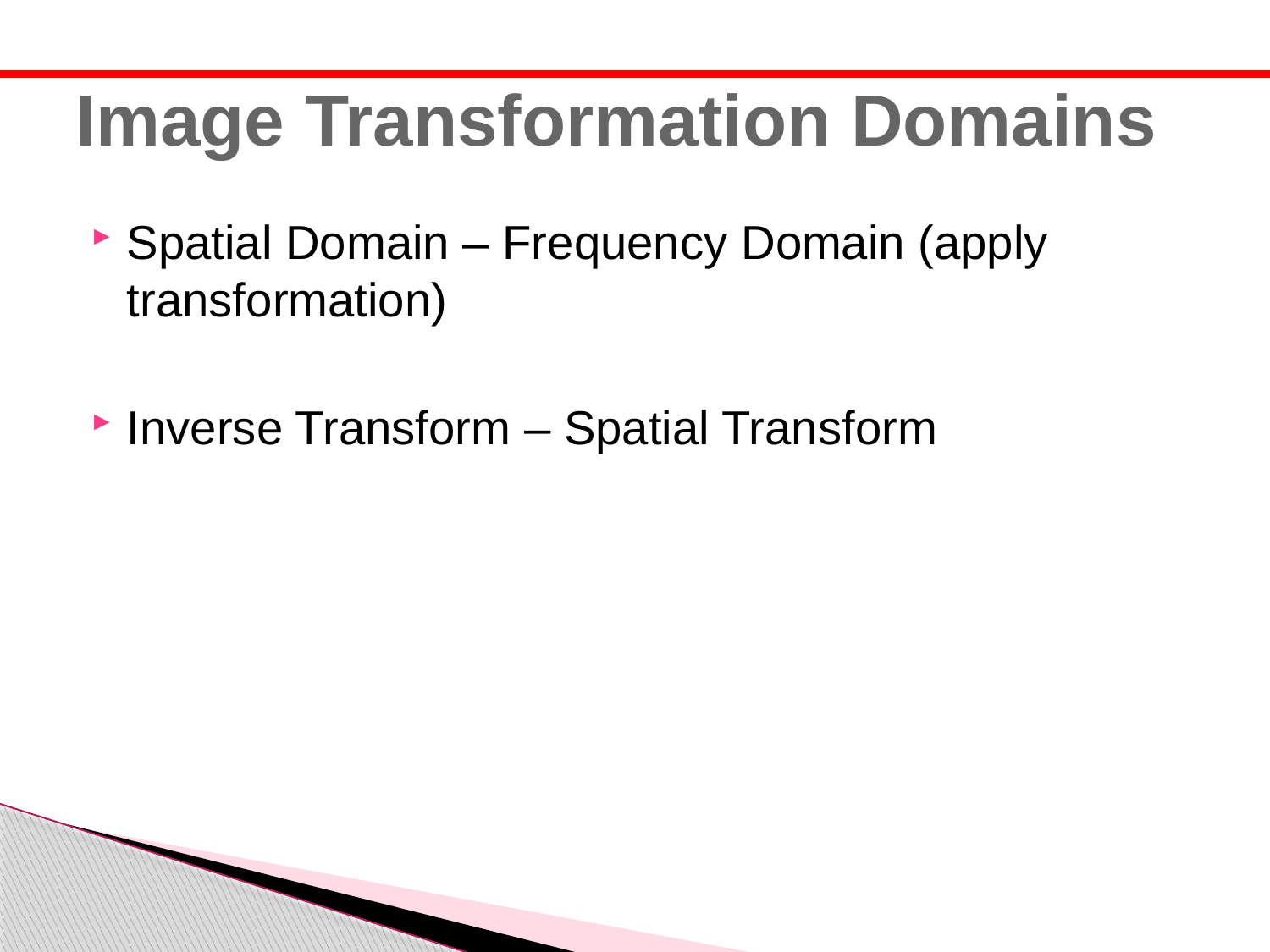

# Image Transformation Domains
Spatial Domain – Frequency Domain (apply transformation)

Inverse Transform – Spatial Transform